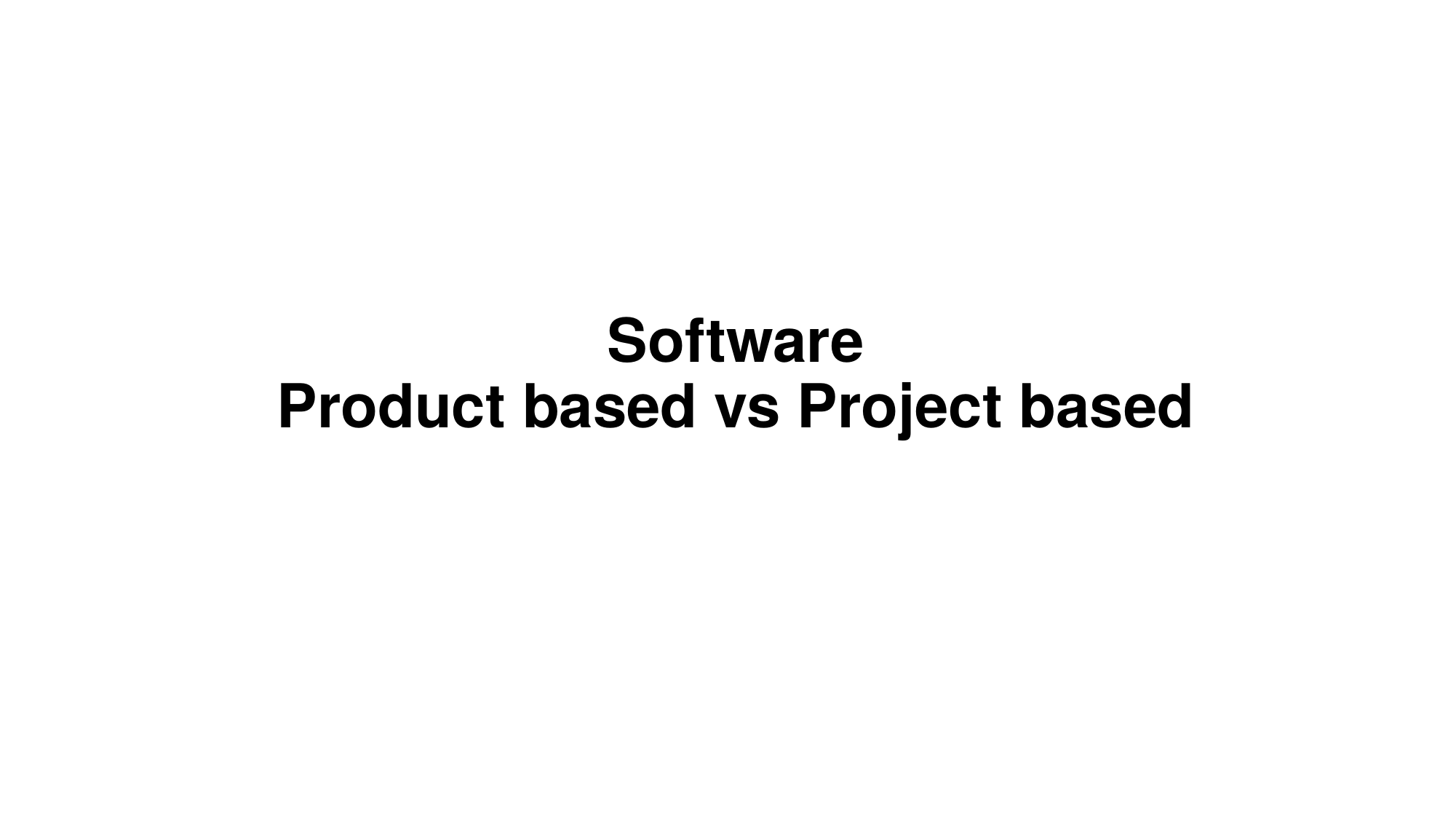

# Software Product based vs Project based